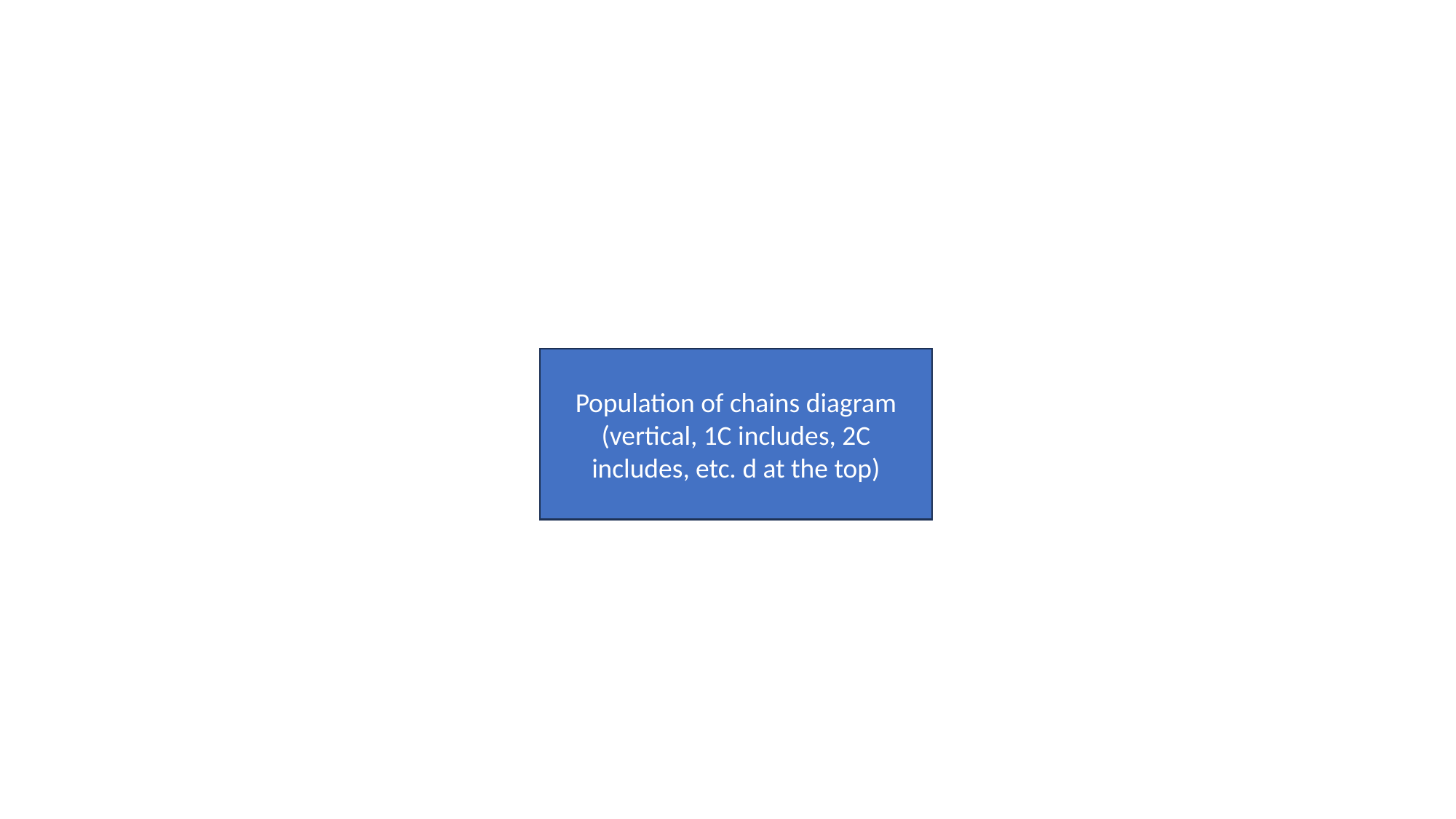

Population of chains diagram (vertical, 1C includes, 2C includes, etc. d at the top)